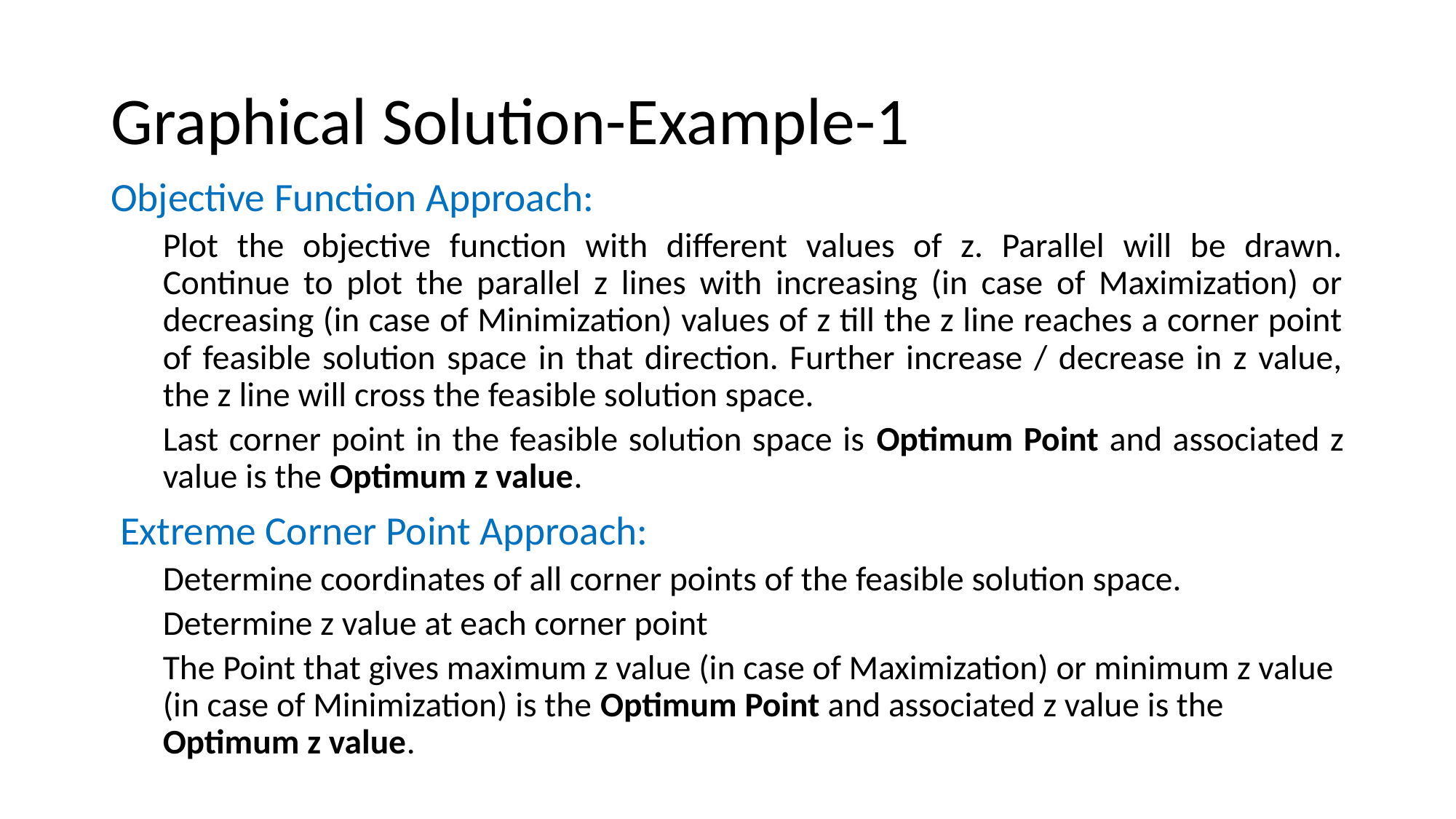

# Graphical Solution-Example-1
Objective Function Approach:
Plot the objective function with different values of z. Parallel will be drawn. Continue to plot the parallel z lines with increasing (in case of Maximization) or decreasing (in case of Minimization) values of z till the z line reaches a corner point of feasible solution space in that direction. Further increase / decrease in z value, the z line will cross the feasible solution space.
Last corner point in the feasible solution space is Optimum Point and associated z value is the Optimum z value.
 Extreme Corner Point Approach:
Determine coordinates of all corner points of the feasible solution space.
Determine z value at each corner point
The Point that gives maximum z value (in case of Maximization) or minimum z value (in case of Minimization) is the Optimum Point and associated z value is the Optimum z value.